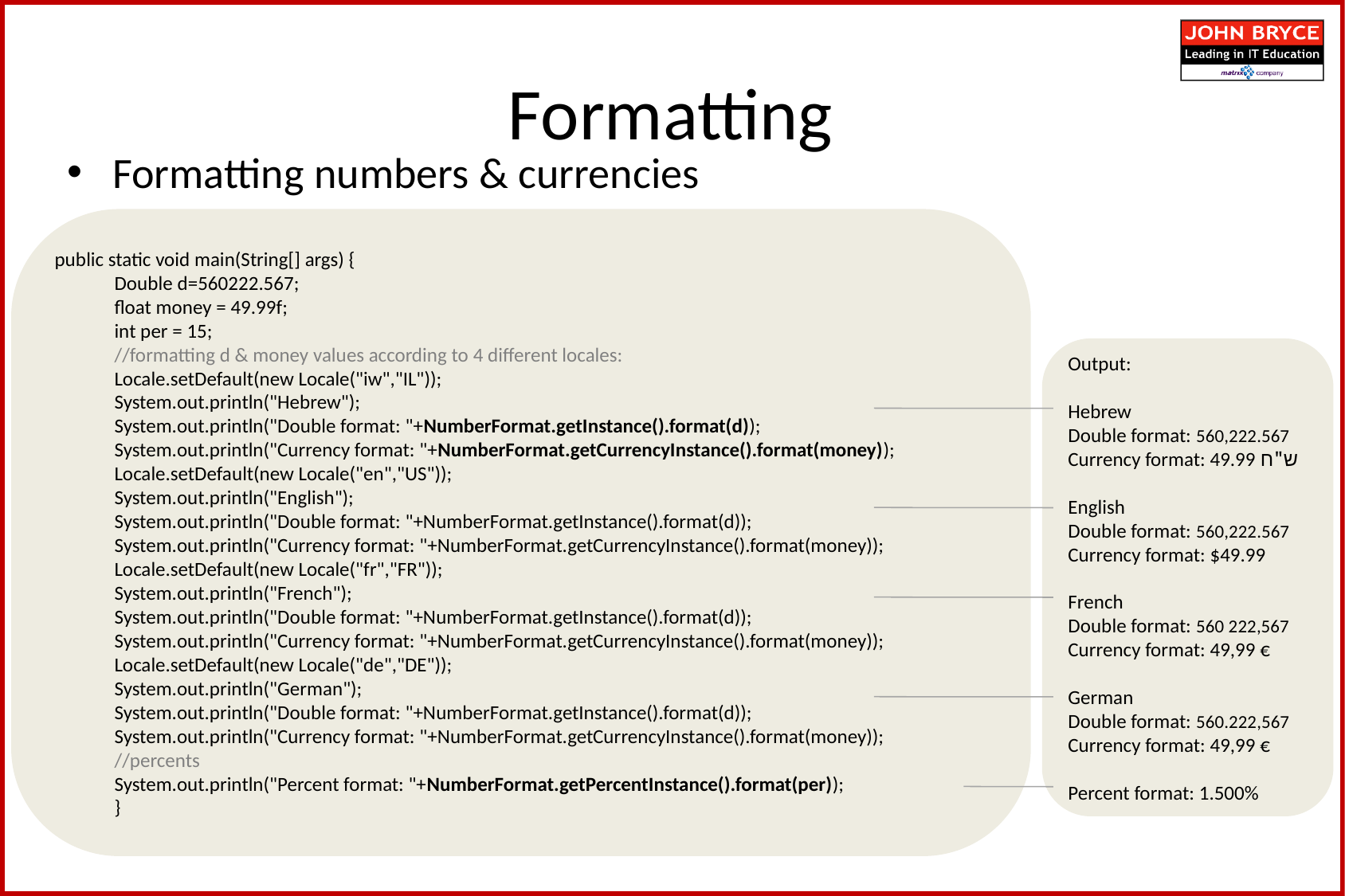

Formatting
Formatting numbers & currencies

public static void main(String[] args) {
Double d=560222.567;
float money = 49.99f;
int per = 15;
//formatting d & money values according to 4 different locales:
Locale.setDefault(new Locale("iw","IL"));
System.out.println("Hebrew");
System.out.println("Double format: "+NumberFormat.getInstance().format(d));
System.out.println("Currency format: "+NumberFormat.getCurrencyInstance().format(money));
Locale.setDefault(new Locale("en","US"));
System.out.println("English");
System.out.println("Double format: "+NumberFormat.getInstance().format(d));
System.out.println("Currency format: "+NumberFormat.getCurrencyInstance().format(money));
Locale.setDefault(new Locale("fr","FR"));
System.out.println("French");
System.out.println("Double format: "+NumberFormat.getInstance().format(d));
System.out.println("Currency format: "+NumberFormat.getCurrencyInstance().format(money));
Locale.setDefault(new Locale("de","DE"));
System.out.println("German");
System.out.println("Double format: "+NumberFormat.getInstance().format(d));
System.out.println("Currency format: "+NumberFormat.getCurrencyInstance().format(money));
//percents
System.out.println("Percent format: "+NumberFormat.getPercentInstance().format(per));
}
Output:

Hebrew
Double format: 560,222.567
Currency format: 49.99 ש"ח

English
Double format: 560,222.567
Currency format: $49.99

French
Double format: 560 222,567
Currency format: 49,99 €

German
Double format: 560.222,567
Currency format: 49,99 €

Percent format: 1.500%